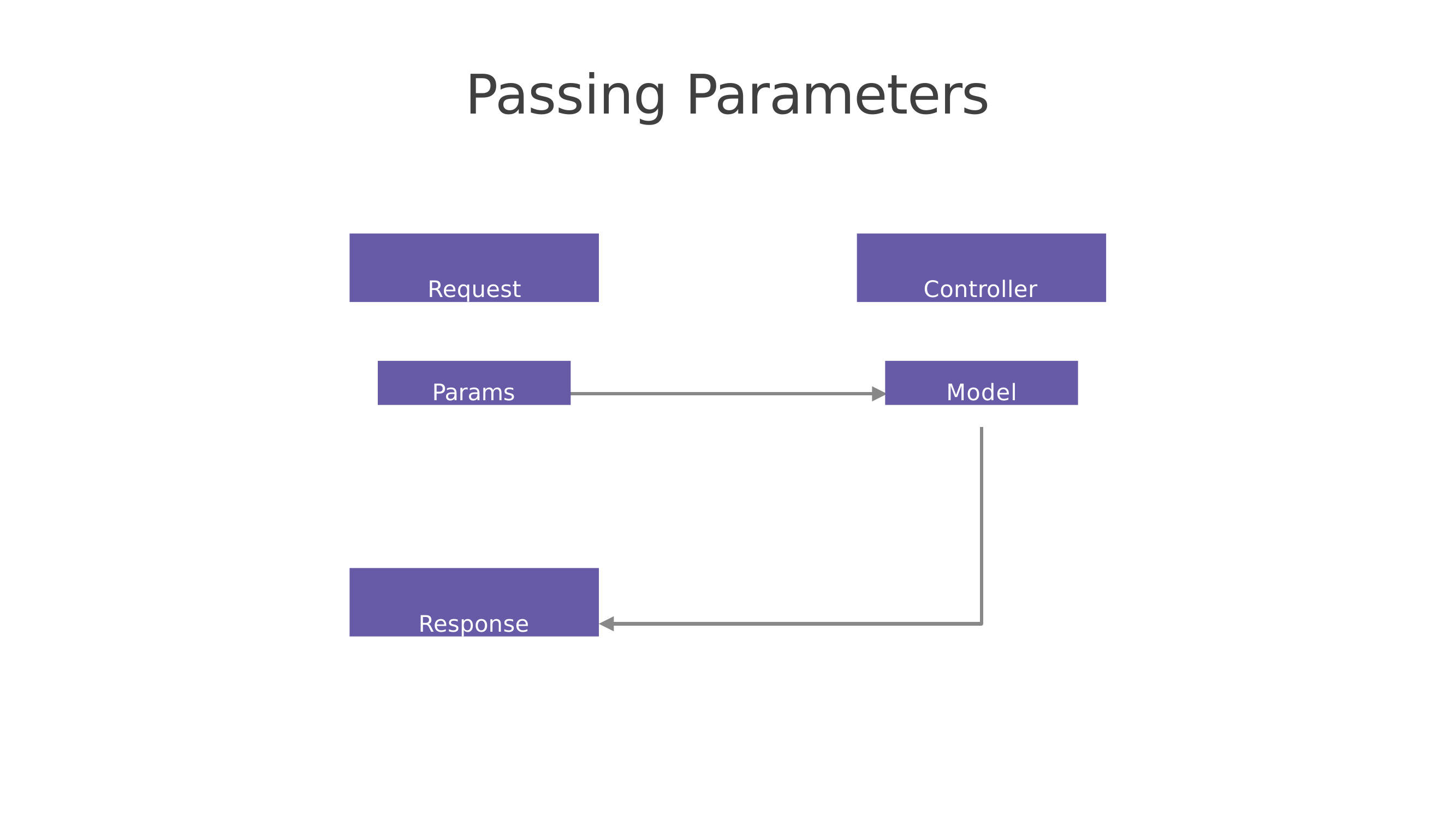

# Passing Parameters

Request

Controller
Params
Model

Response
6